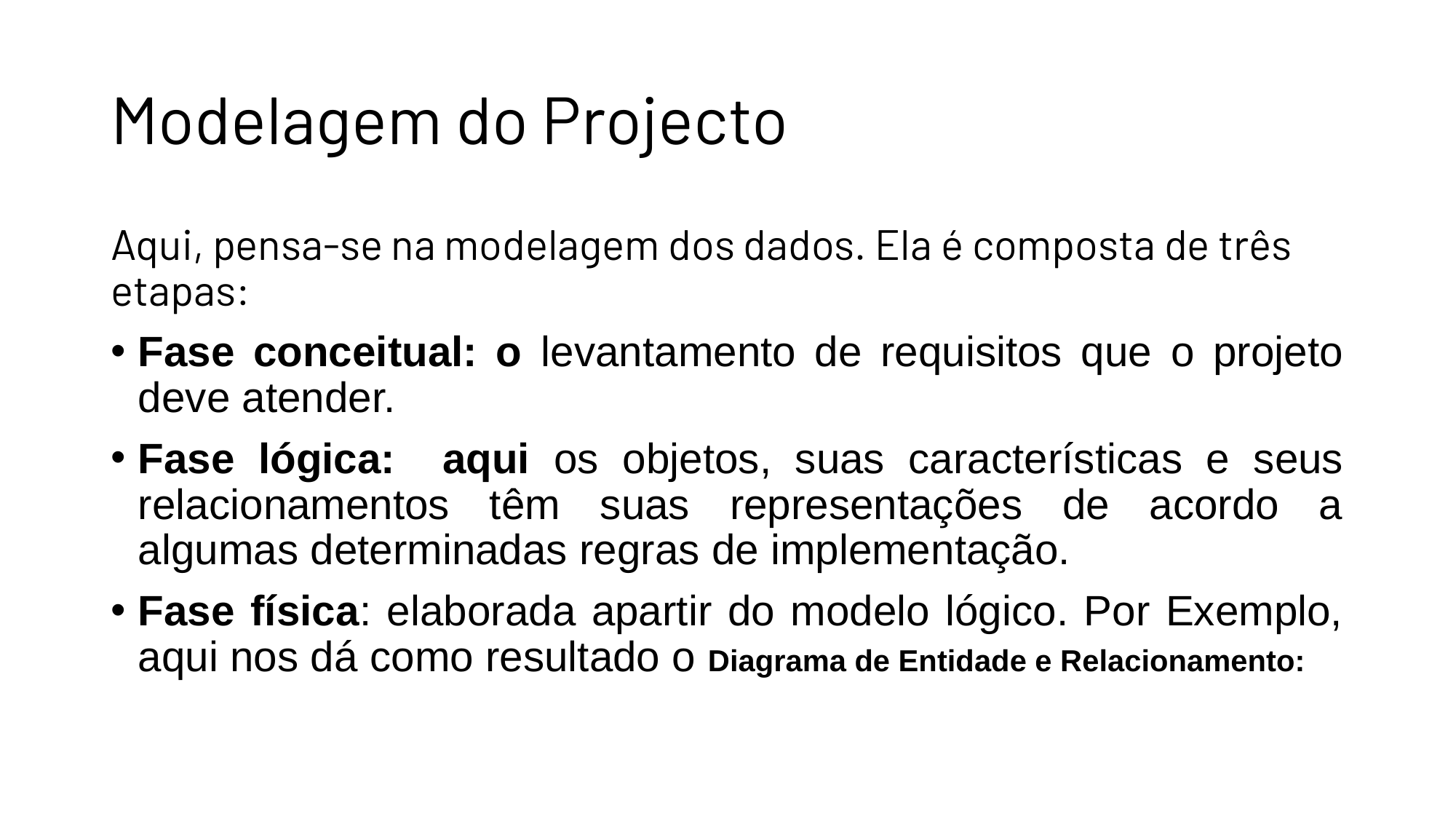

# Modelagem do Projecto
Aqui, pensa-se na modelagem dos dados. Ela é composta de três etapas:
Fase conceitual: o levantamento de requisitos que o projeto deve atender.
Fase lógica:  aqui os objetos, suas características e seus relacionamentos têm suas representações de acordo a algumas determinadas regras de implementação.
Fase física: elaborada apartir do modelo lógico. Por Exemplo, aqui nos dá como resultado o Diagrama de Entidade e Relacionamento: